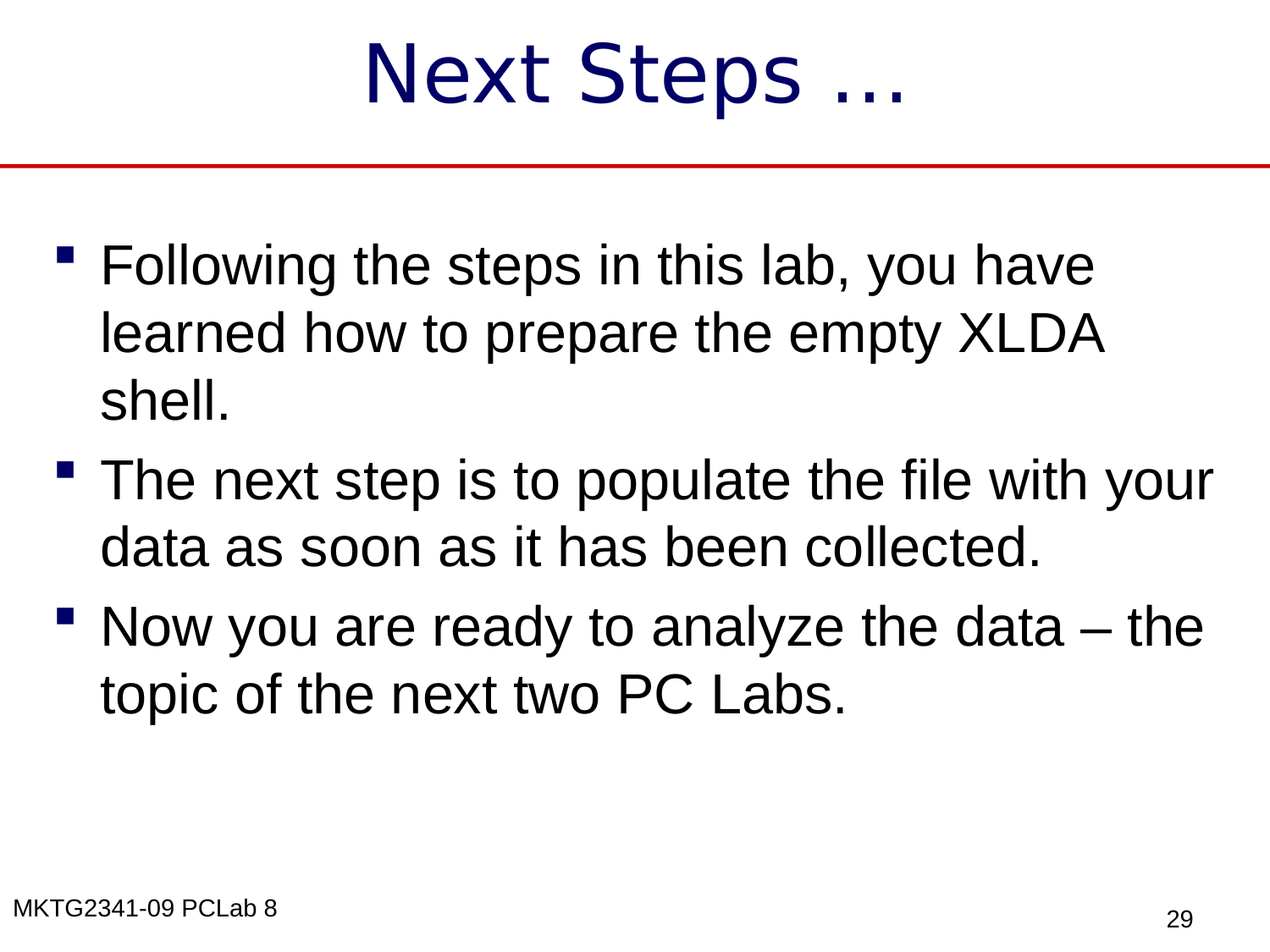

# Next Steps …
Following the steps in this lab, you have learned how to prepare the empty XLDA shell.
The next step is to populate the file with your data as soon as it has been collected.
Now you are ready to analyze the data – the topic of the next two PC Labs.

29
MKTG2341-09 PCLab 8